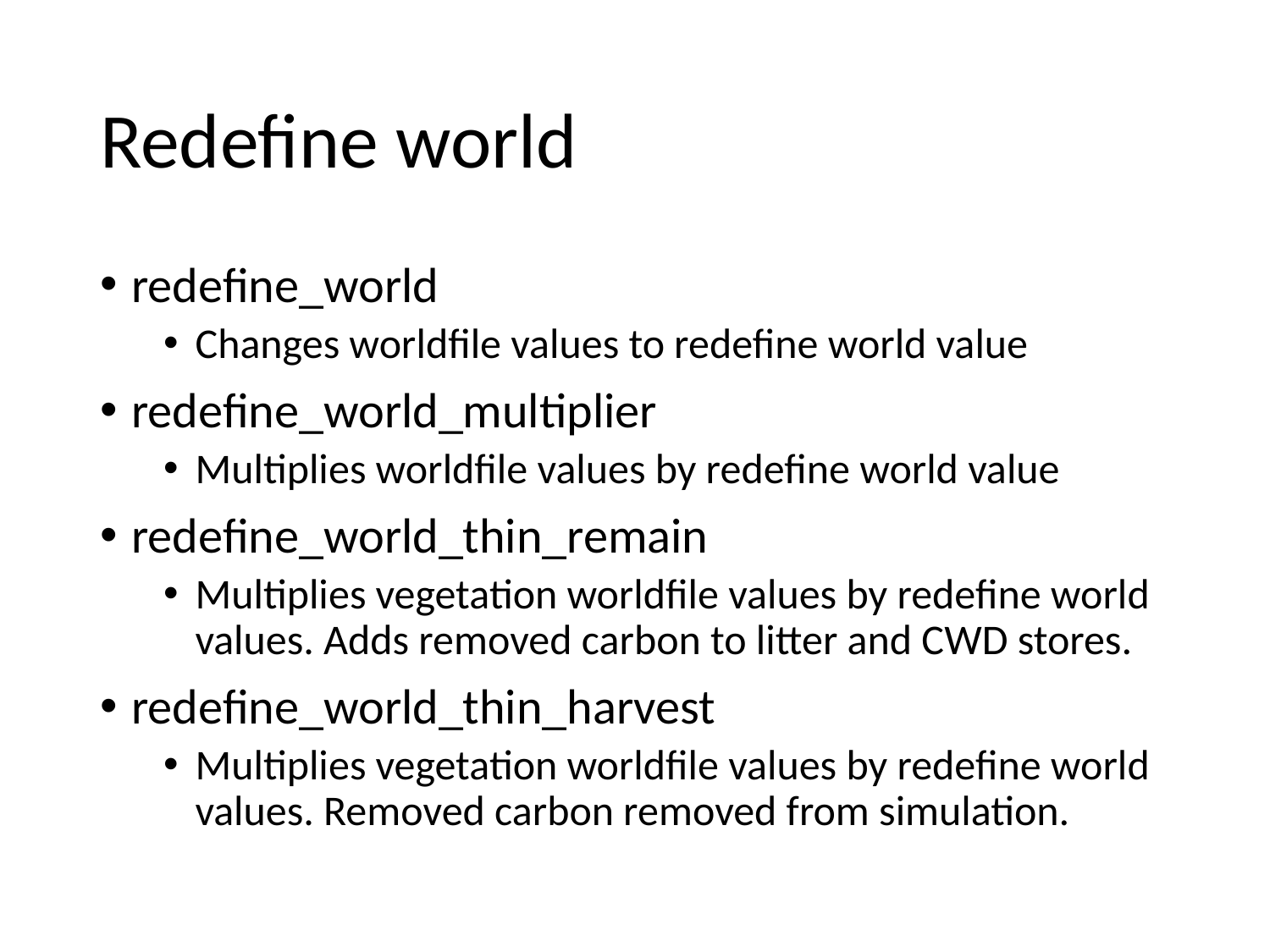

# Redefine world
redefine_world
Changes worldfile values to redefine world value
redefine_world_multiplier
Multiplies worldfile values by redefine world value
redefine_world_thin_remain
Multiplies vegetation worldfile values by redefine world values. Adds removed carbon to litter and CWD stores.
redefine_world_thin_harvest
Multiplies vegetation worldfile values by redefine world values. Removed carbon removed from simulation.